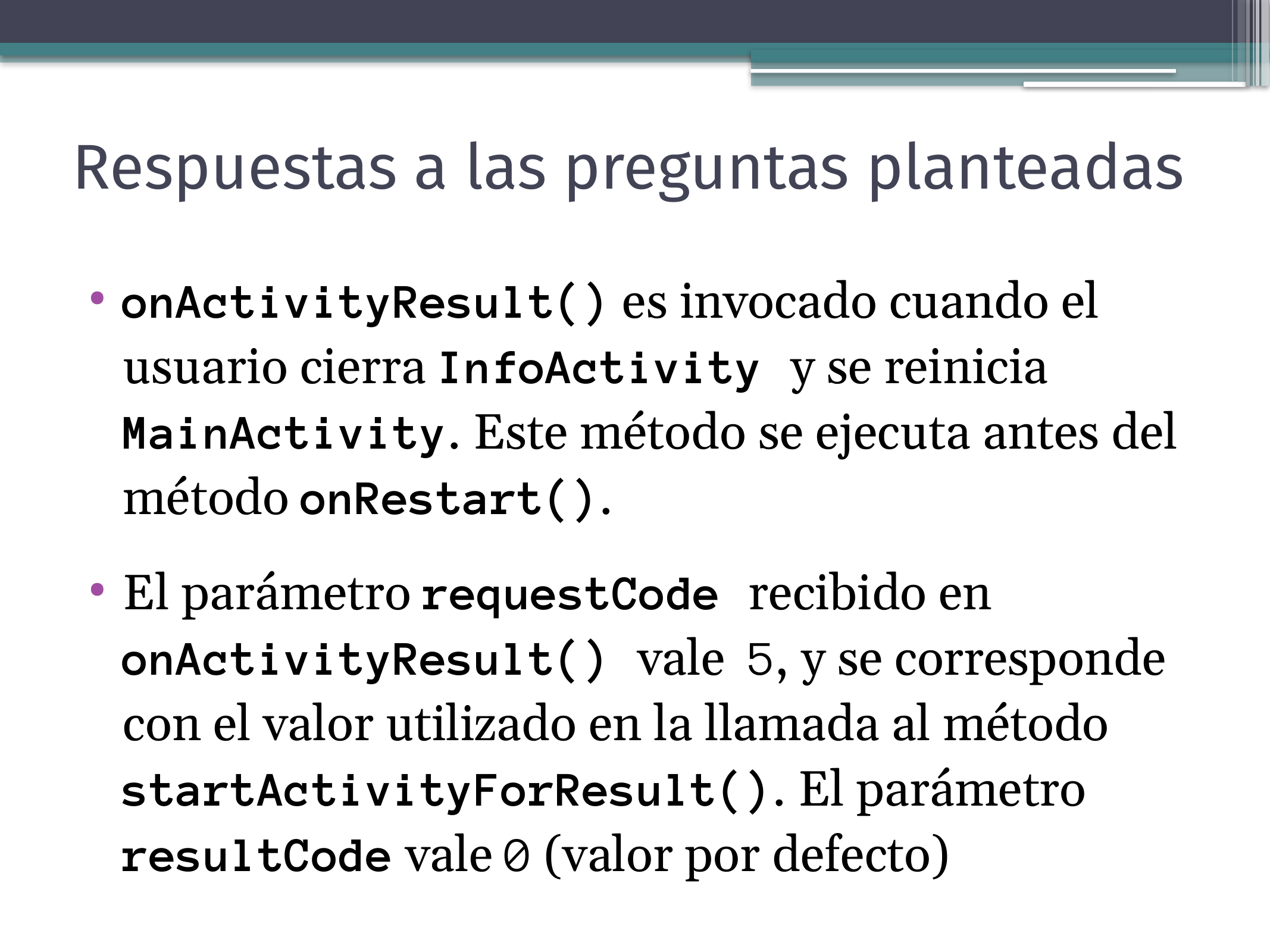

# Respuestas a las preguntas planteadas
onActivityResult() es invocado cuando el usuario cierra InfoActivity y se reinicia MainActivity. Este método se ejecuta antes del método onRestart().
El parámetro requestCode recibido en onActivityResult() vale  5, y se corresponde con el valor utilizado en la llamada al método startActivityForResult(). El parámetro resultCode vale 0 (valor por defecto)
20